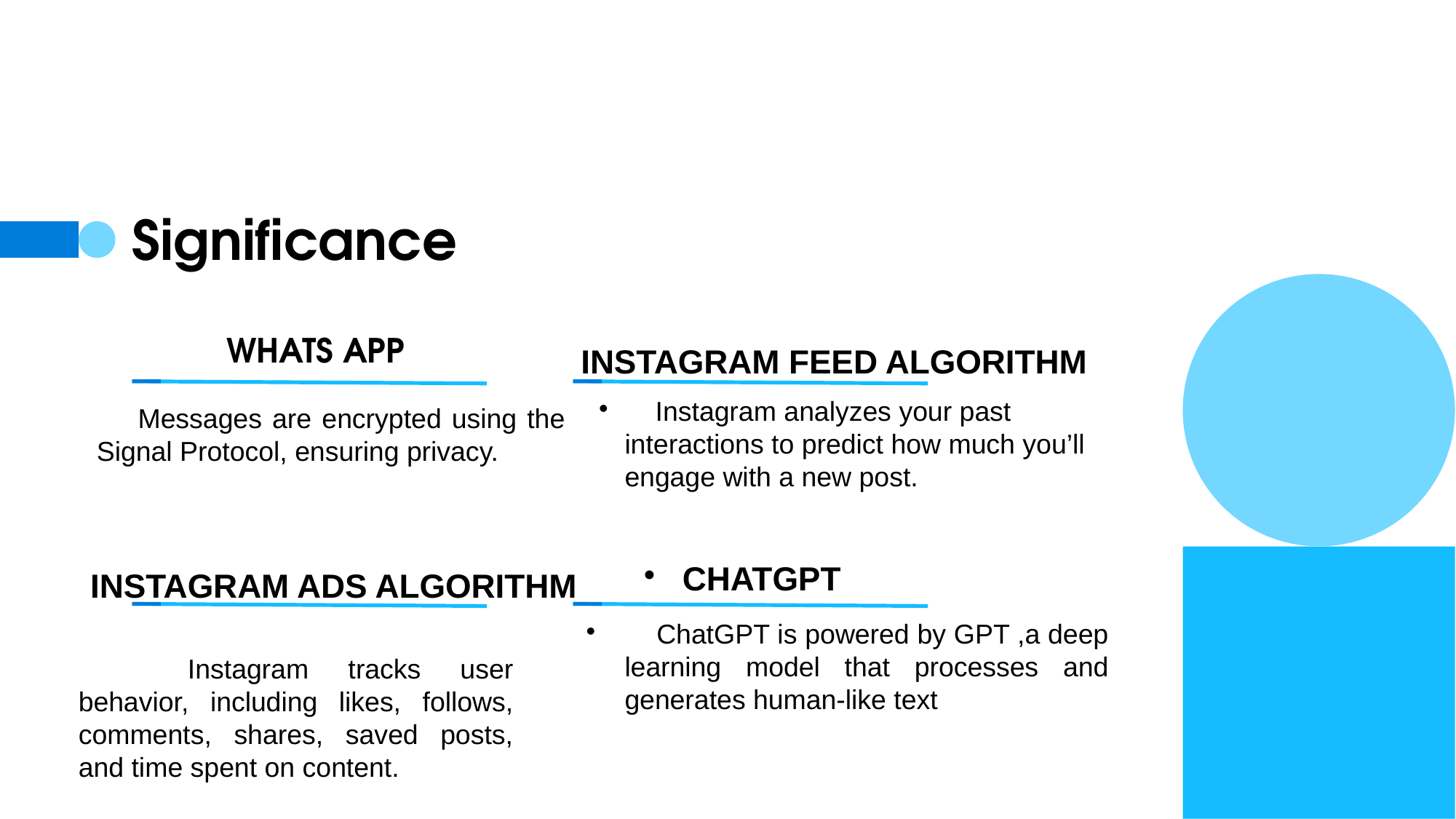

Significance
WHATS APP
INSTAGRAM FEED ALGORITHM
    Instagram analyzes your past interactions to predict how much you’ll engage with a new post.
    Messages are encrypted using the Signal Protocol, ensuring privacy.
CHATGPT
INSTAGRAM ADS ALGORITHM
    ChatGPT is powered by GPT ,a deep learning model that processes and generates human-like text
	Instagram tracks user behavior, including likes, follows, comments, shares, saved posts, and time spent on content.